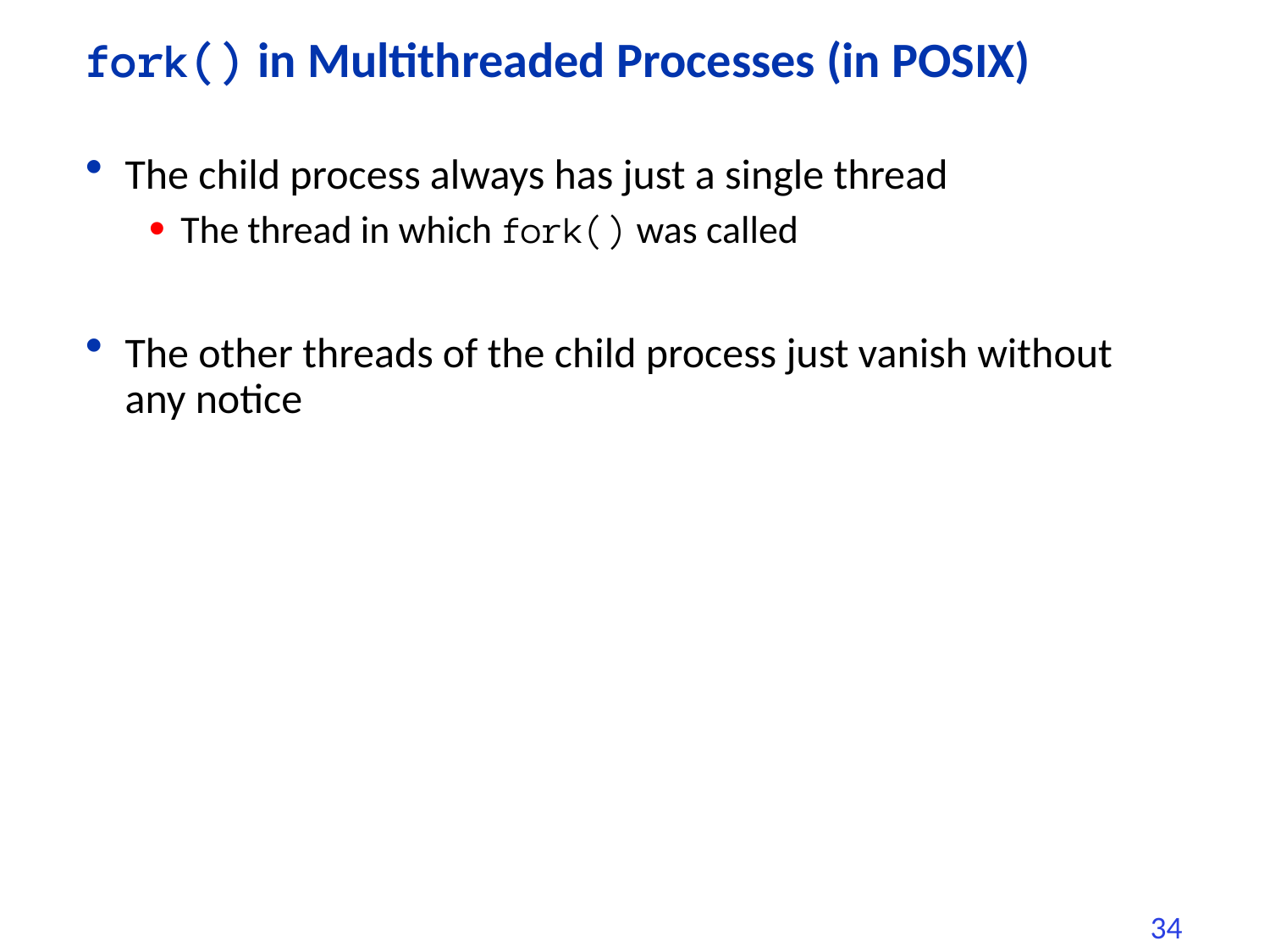

# fork() in Multithreaded Processes (in POSIX)
The child process always has just a single thread
The thread in which fork() was called

The other threads of the child process just vanish without any notice